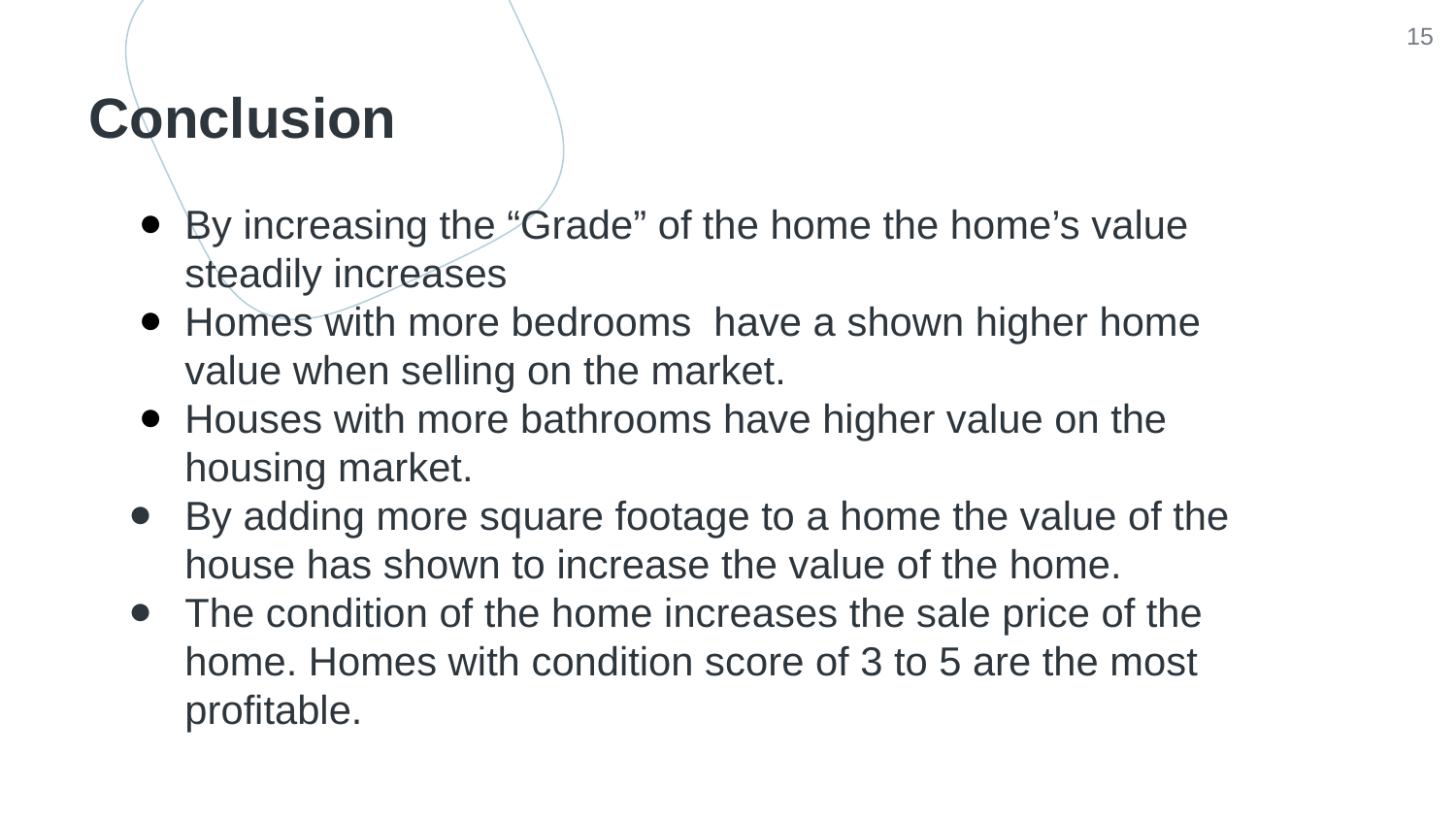

15
# Conclusion
By increasing the “Grade” of the home the home’s value steadily increases
Homes with more bedrooms  have a shown higher home value when selling on the market.
Houses with more bathrooms have higher value on the housing market.
By adding more square footage to a home the value of the house has shown to increase the value of the home.
The condition of the home increases the sale price of the home. Homes with condition score of 3 to 5 are the most profitable.